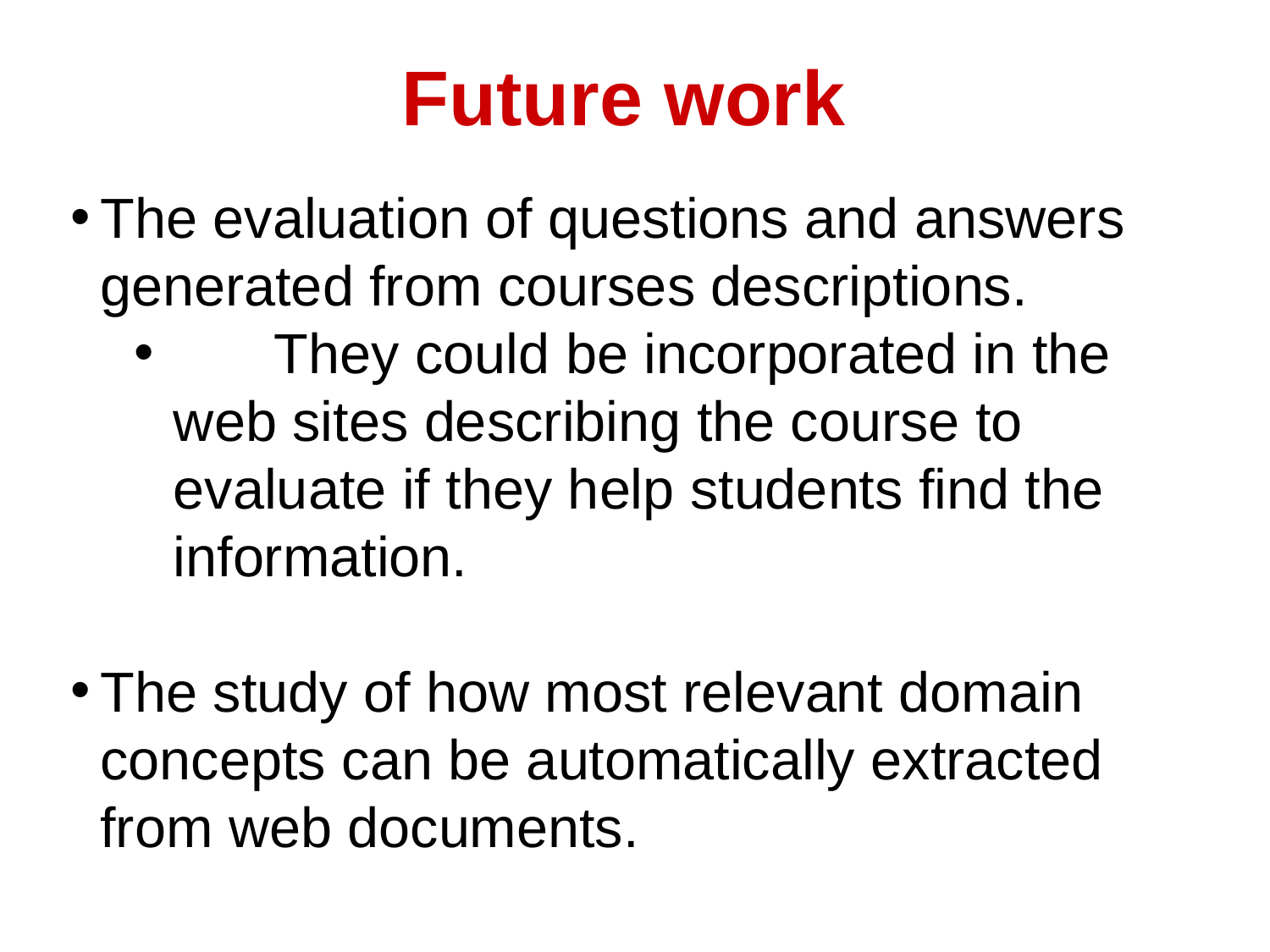

Future work

The evaluation of questions and answers  generated from courses descriptions.
  	They could be incorporated in the web sites describing the course to evaluate if they help students find the information.

The study of how most relevant domain concepts can be automatically extracted from web documents.